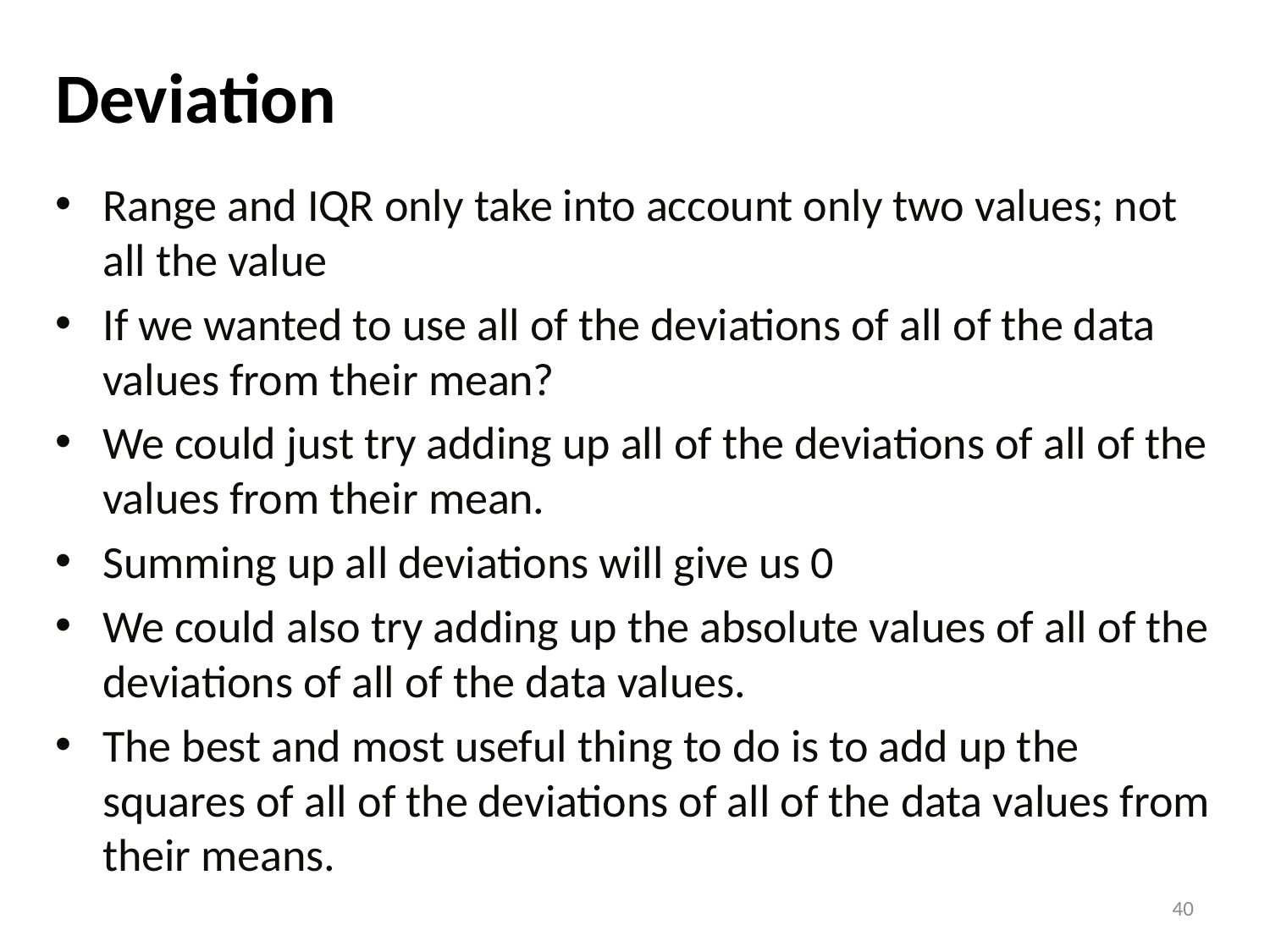

# Deviation
Range and IQR only take into account only two values; not all the value
If we wanted to use all of the deviations of all of the data values from their mean?
We could just try adding up all of the deviations of all of the values from their mean.
Summing up all deviations will give us 0
We could also try adding up the absolute values of all of the deviations of all of the data values.
The best and most useful thing to do is to add up the squares of all of the deviations of all of the data values from their means.
40